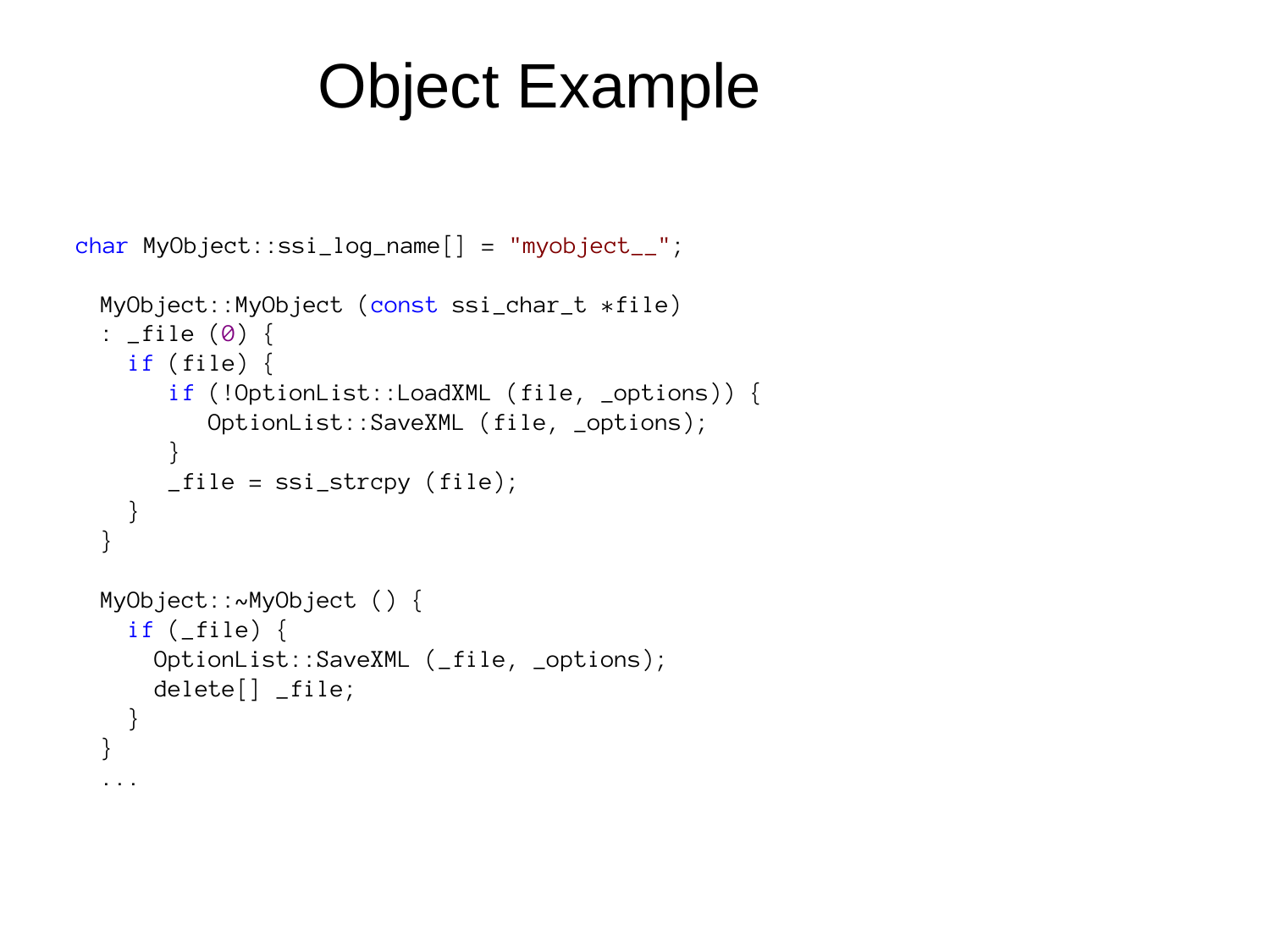

# Object Example
char MyObject::ssi_log_name[] = "myobject__";
MyObject::MyObject (const ssi_char_t *file)
: _file (0) {
  if (file) {
     if (!OptionList::LoadXML (file, _options)) {
        OptionList::SaveXML (file, _options);
     }
     _file = ssi_strcpy (file);
  }
}
MyObject::~MyObject () {
  if (_file) {
    OptionList::SaveXML (_file, _options);
    delete[] _file;
  }
}
...